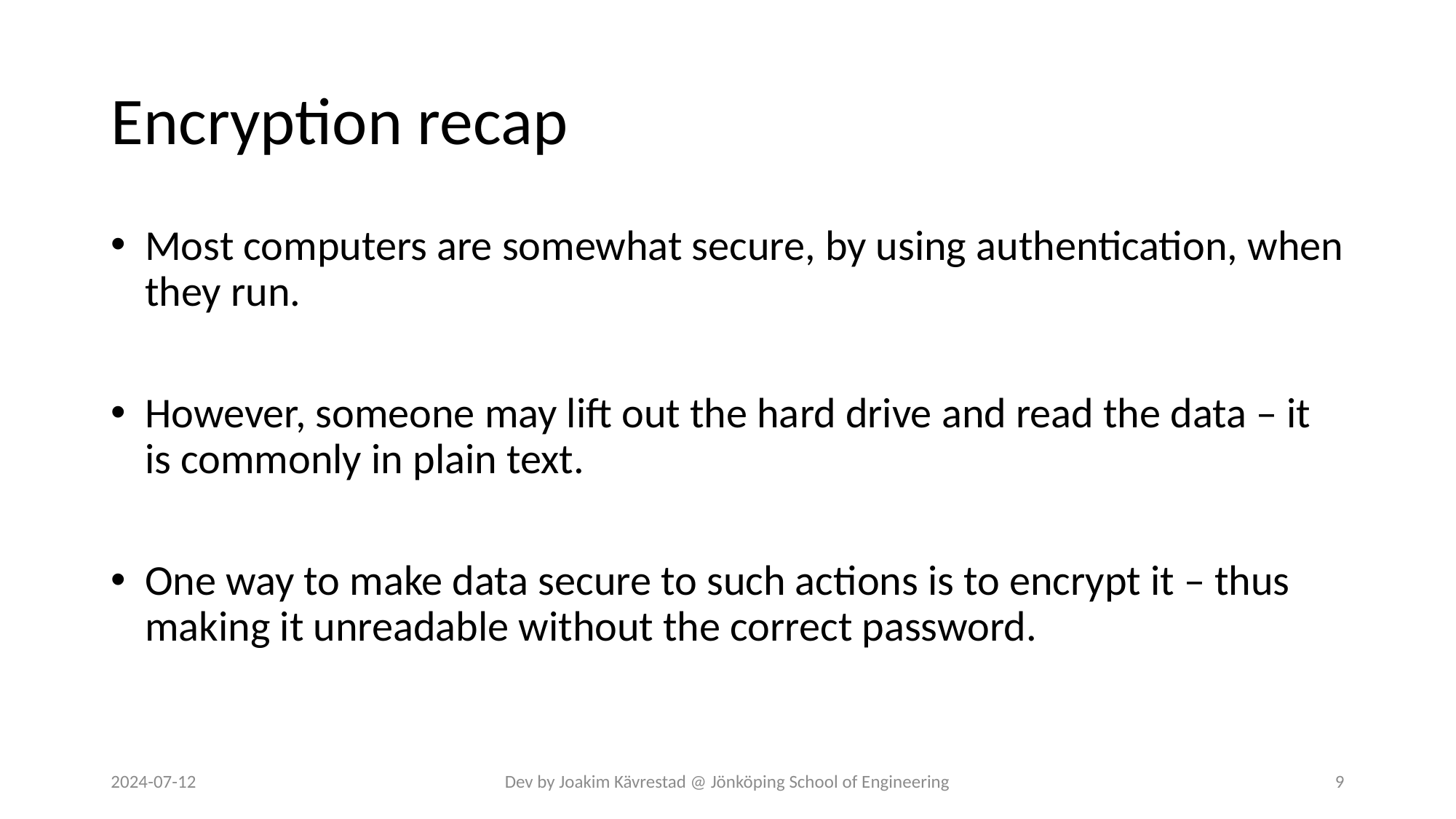

# Encryption recap
Most computers are somewhat secure, by using authentication, when they run.

However, someone may lift out the hard drive and read the data – it is commonly in plain text.

One way to make data secure to such actions is to encrypt it – thus making it unreadable without the correct password.

2024-07-12
Dev by Joakim Kävrestad @ Jönköping School of Engineering
9